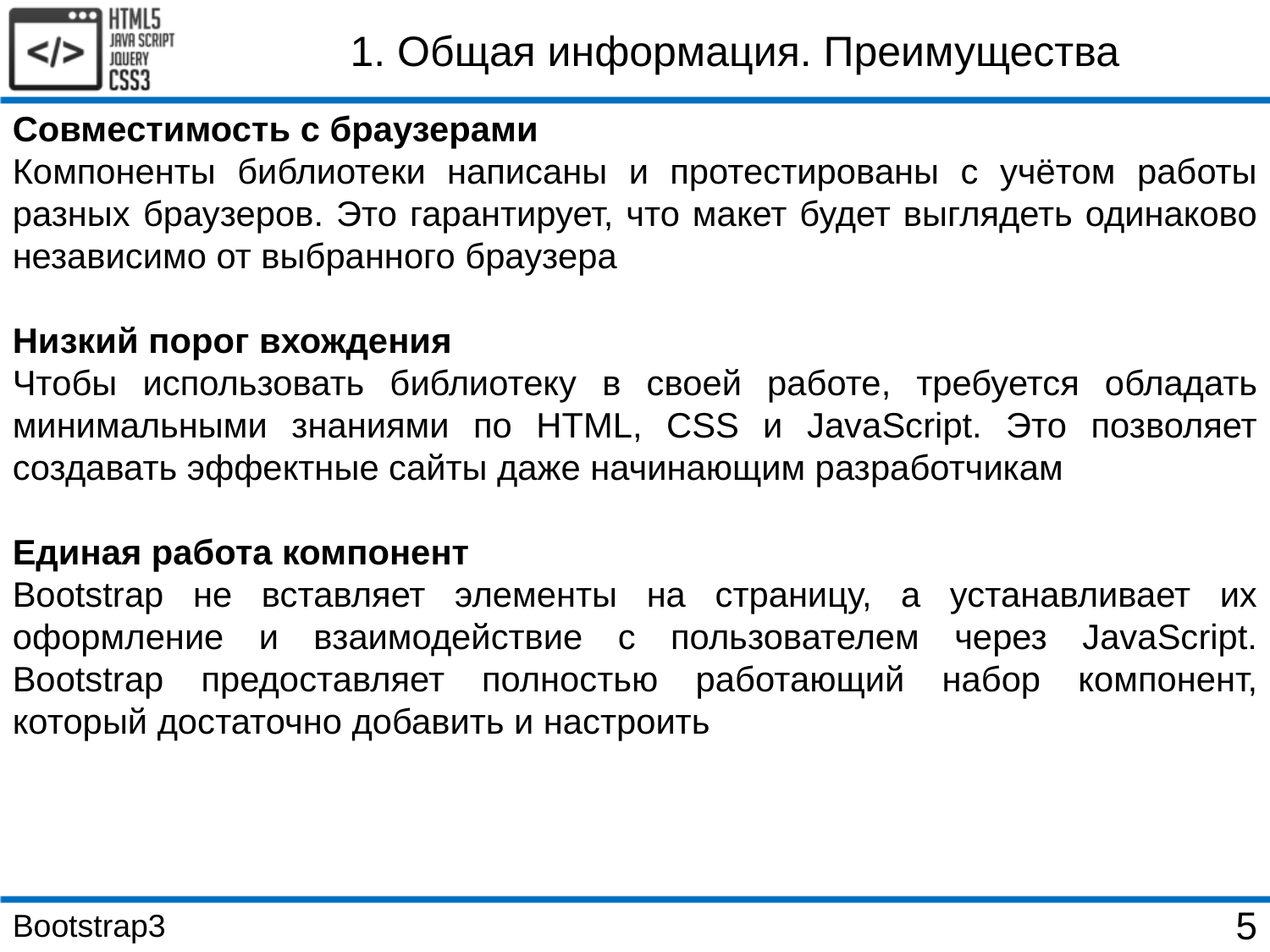

1. Общая информация. Преимущества
Совместимость с браузерами
Компоненты библиотеки написаны и протестированы с учётом работы разных браузеров. Это гарантирует, что макет будет выглядеть одинаково независимо от выбранного браузера

Низкий порог вхождения
Чтобы использовать библиотеку в своей работе, требуется обладать минимальными знаниями по HTML, CSS и JavaScript. Это позволяет создавать эффектные сайты даже начинающим разработчикам

Единая работа компонент
Bootstrap не вставляет элементы на страницу, а устанавливает их оформление и взаимодействие с пользователем через JavaScript. Bootstrap предоставляет полностью работающий набор компонент, который достаточно добавить и настроить
Bootstrap3
5